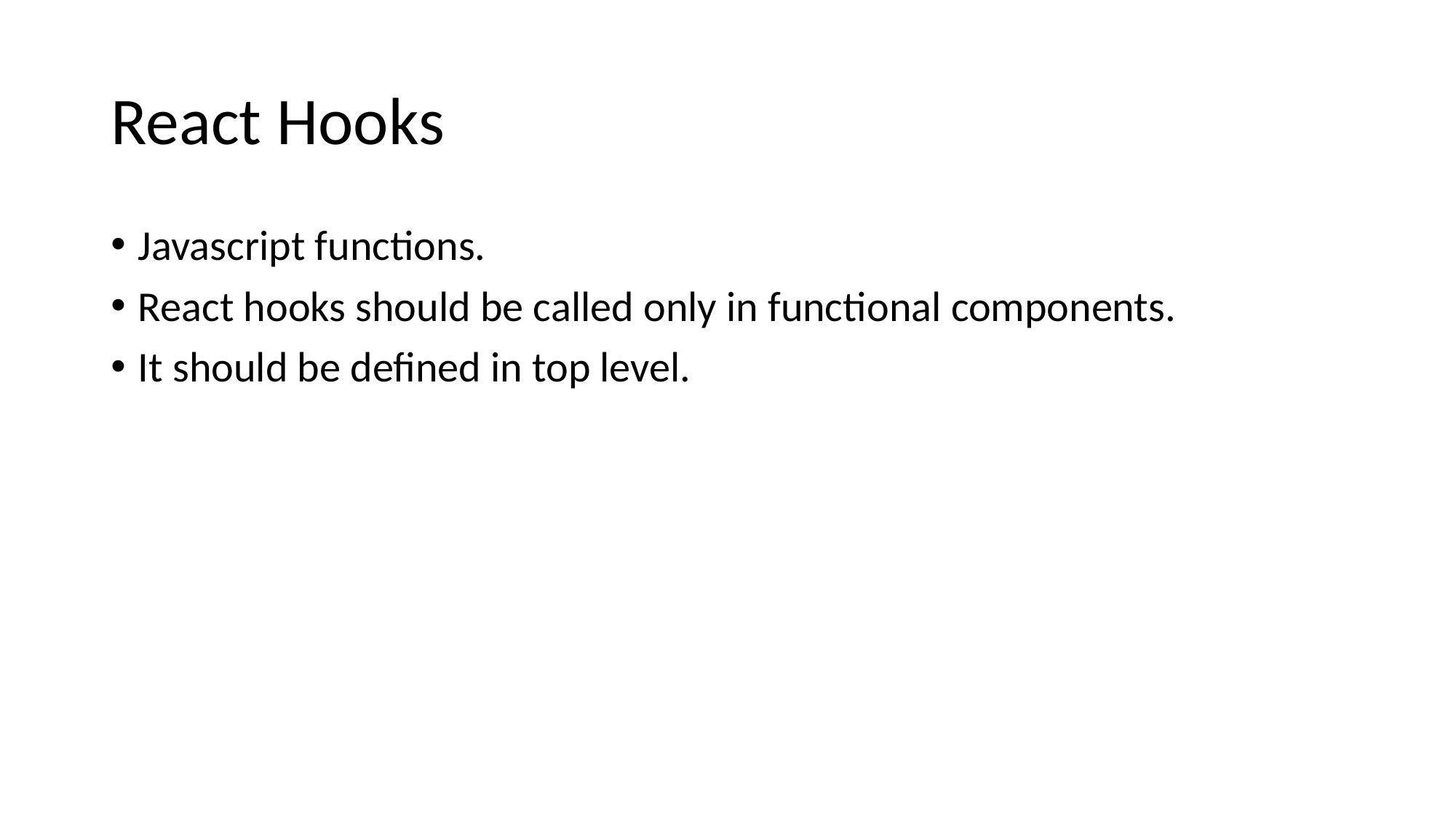

# React Hooks
Javascript functions.
React hooks should be called only in functional components.
It should be defined in top level.